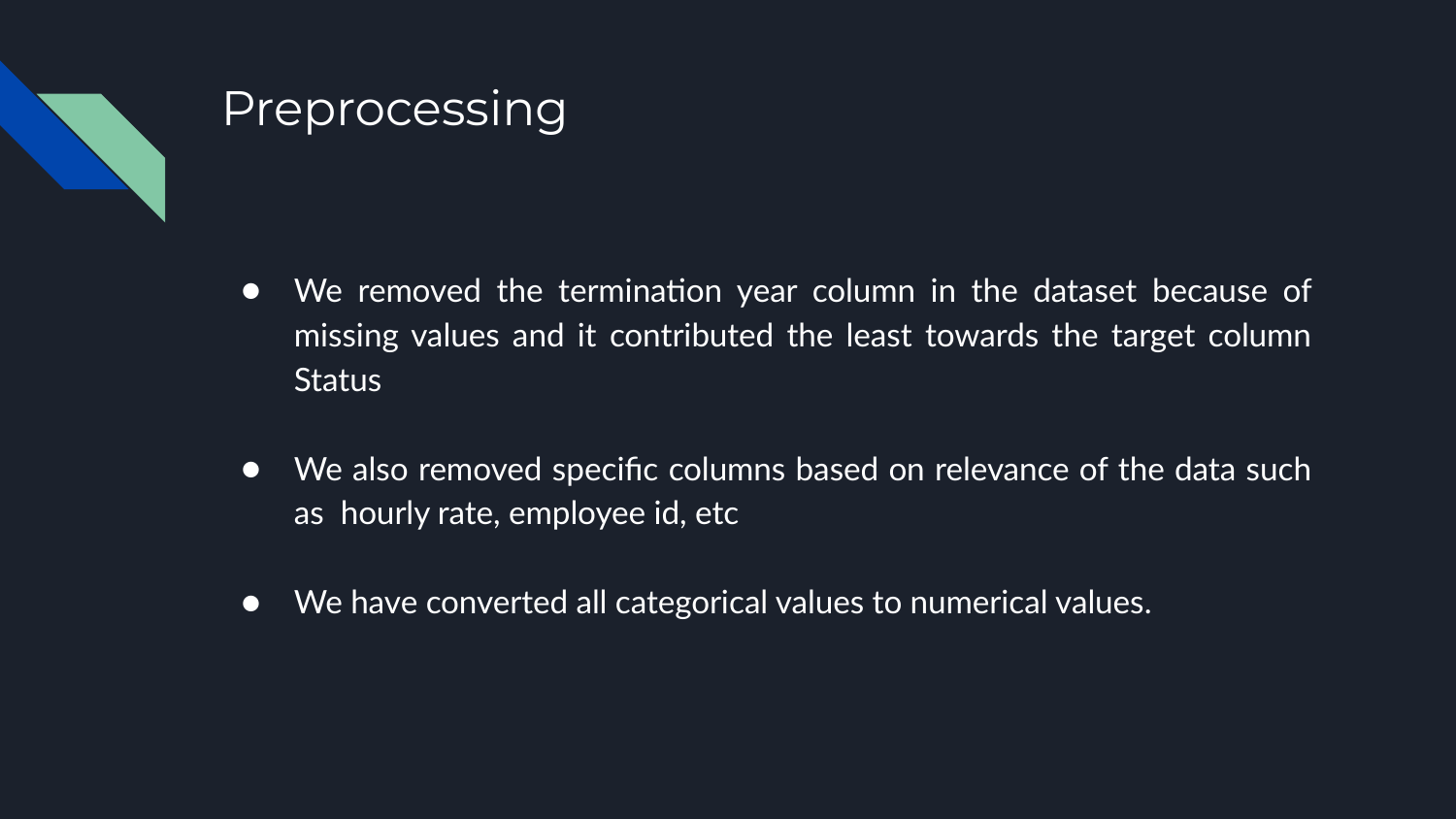

# Preprocessing
We removed the termination year column in the dataset because of missing values and it contributed the least towards the target column Status

We also removed specific columns based on relevance of the data such as  hourly rate, employee id, etc

We have converted all categorical values to numerical values.